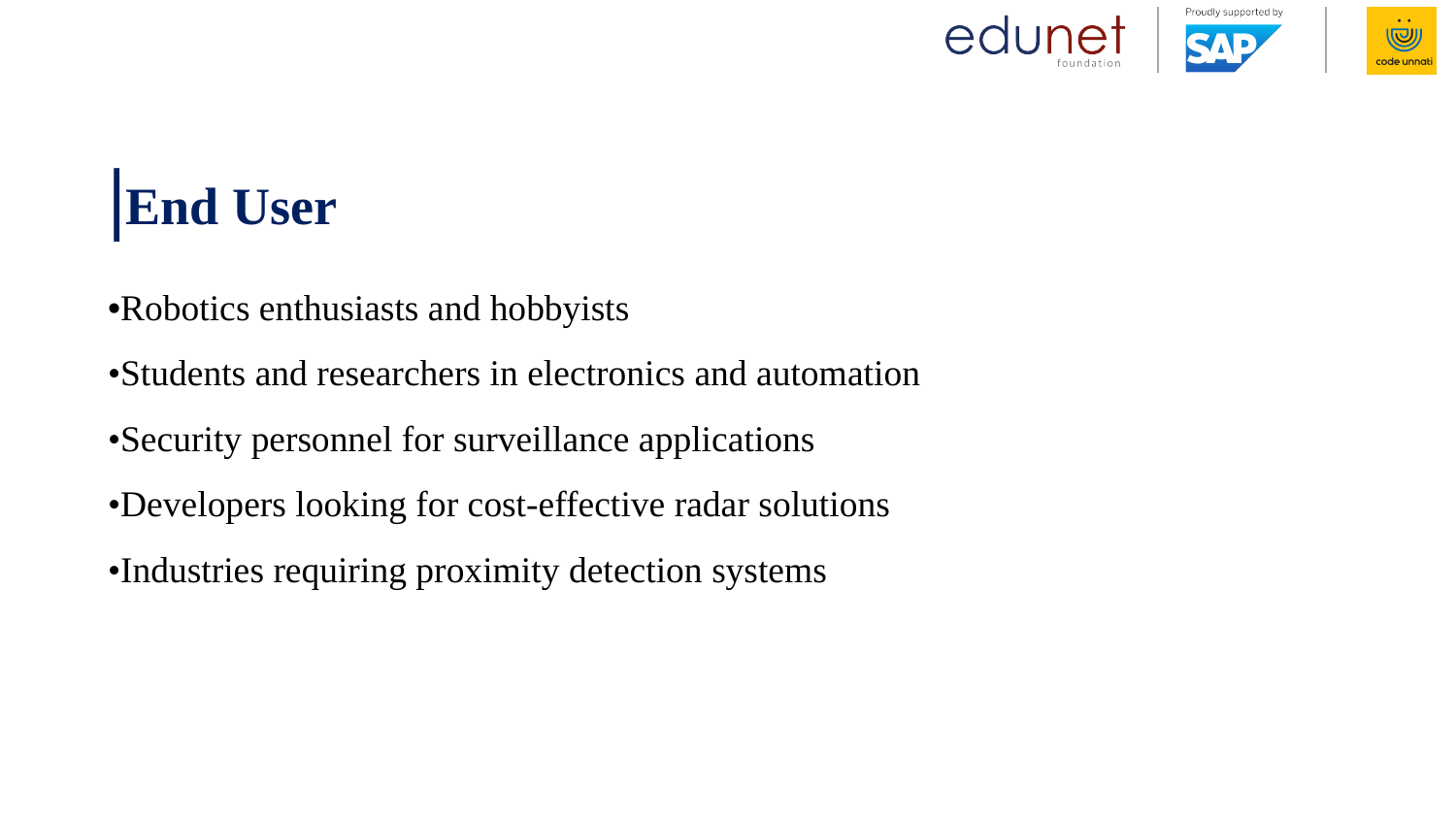

# |End User
•Robotics enthusiasts and hobbyists
•Students and researchers in electronics and automation
•Security personnel for surveillance applications
•Developers looking for cost-effective radar solutions
•Industries requiring proximity detection systems